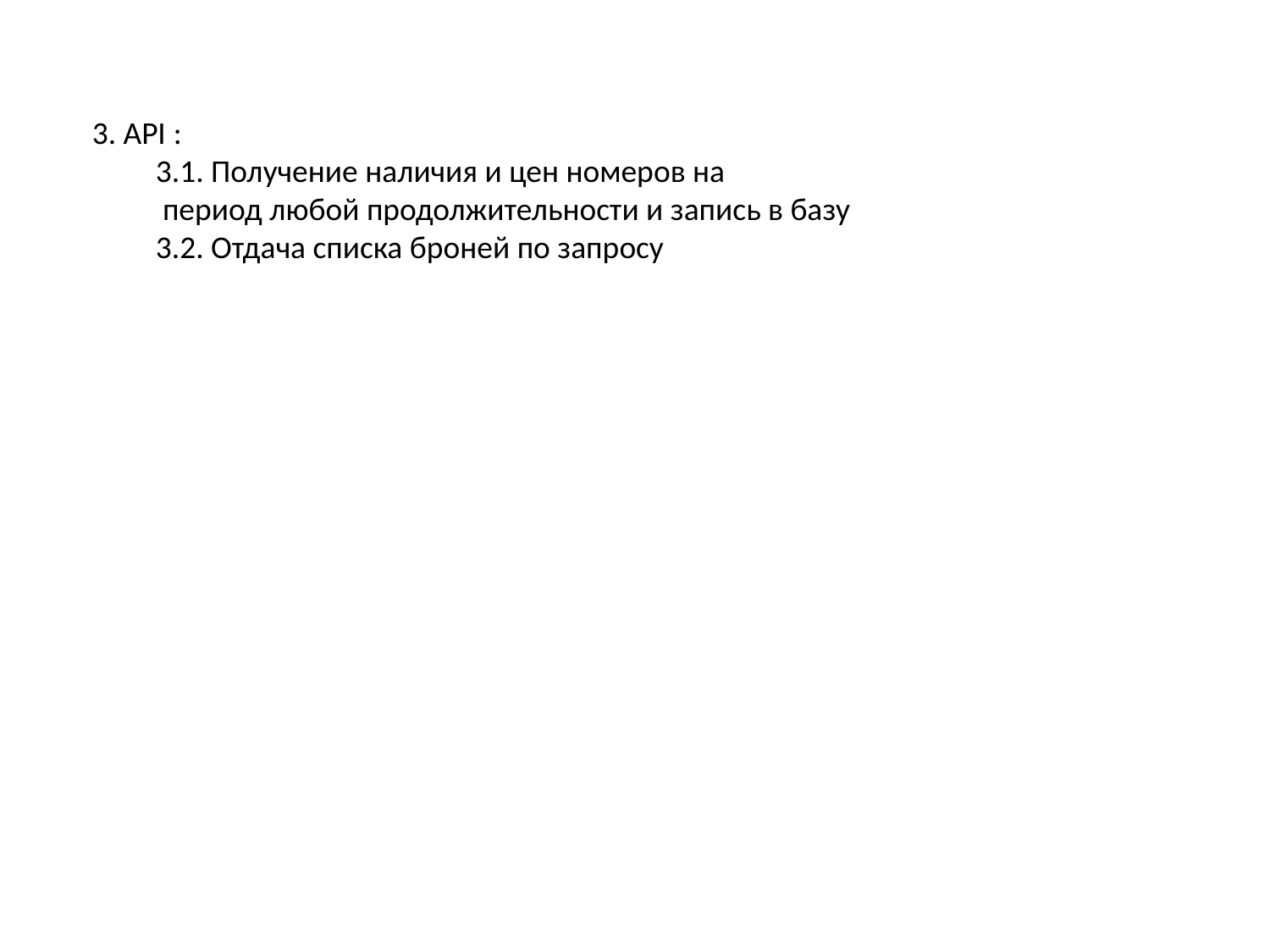

3. API :
3.1. Получение наличия и цен номеров на
 период любой продолжительности и запись в базу
3.2. Отдача списка броней по запросу